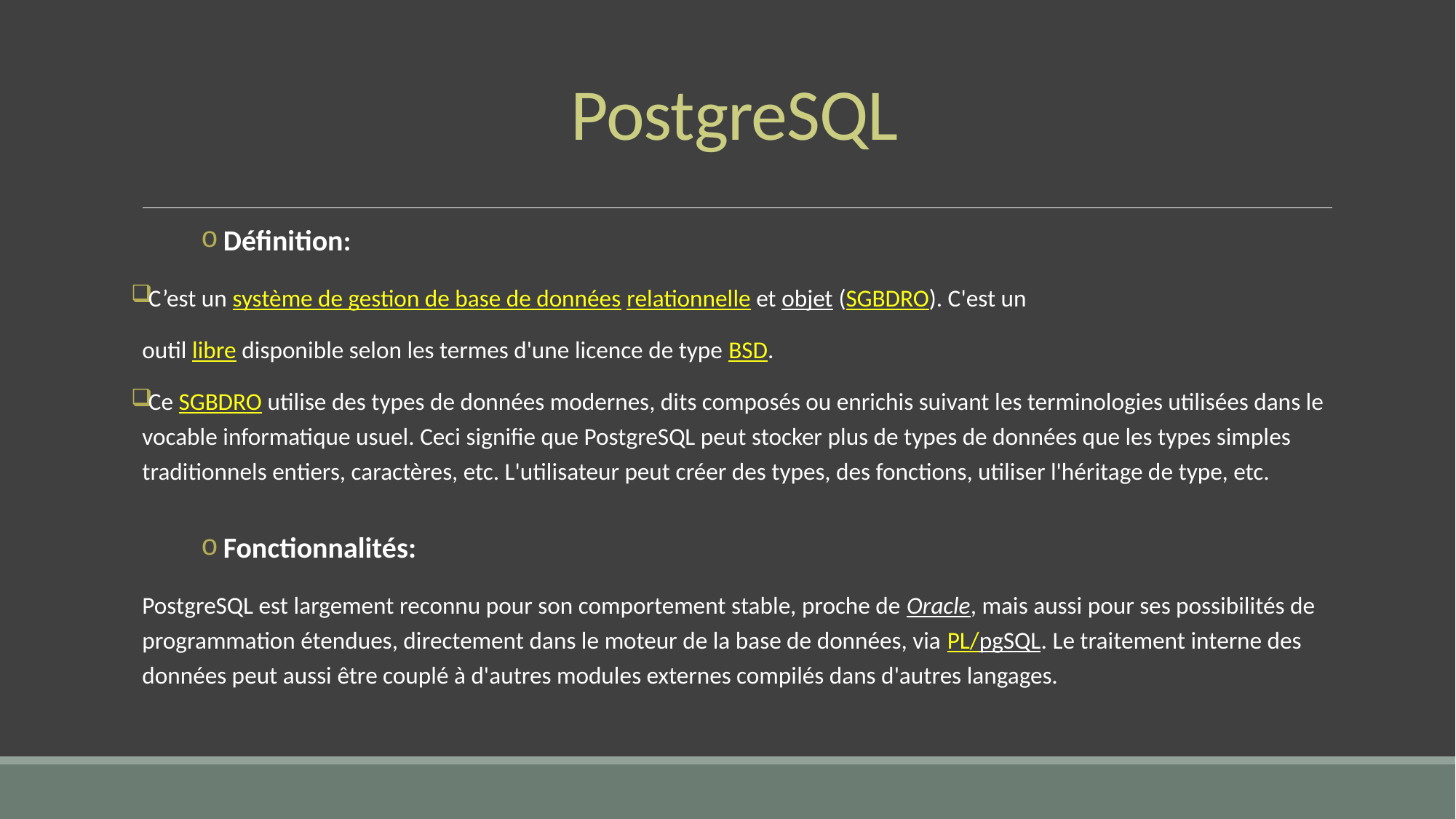

# PostgreSQL
Définition:
C’est un système de gestion de base de données relationnelle et objet (SGBDRO). C'est un
outil libre disponible selon les termes d'une licence de type BSD.
Ce SGBDRO utilise des types de données modernes, dits composés ou enrichis suivant les terminologies utilisées dans le vocable informatique usuel. Ceci signifie que PostgreSQL peut stocker plus de types de données que les types simples traditionnels entiers, caractères, etc. L'utilisateur peut créer des types, des fonctions, utiliser l'héritage de type, etc.

Fonctionnalités:
PostgreSQL est largement reconnu pour son comportement stable, proche de Oracle, mais aussi pour ses possibilités de programmation étendues, directement dans le moteur de la base de données, via PL/pgSQL. Le traitement interne des données peut aussi être couplé à d'autres modules externes compilés dans d'autres langages.